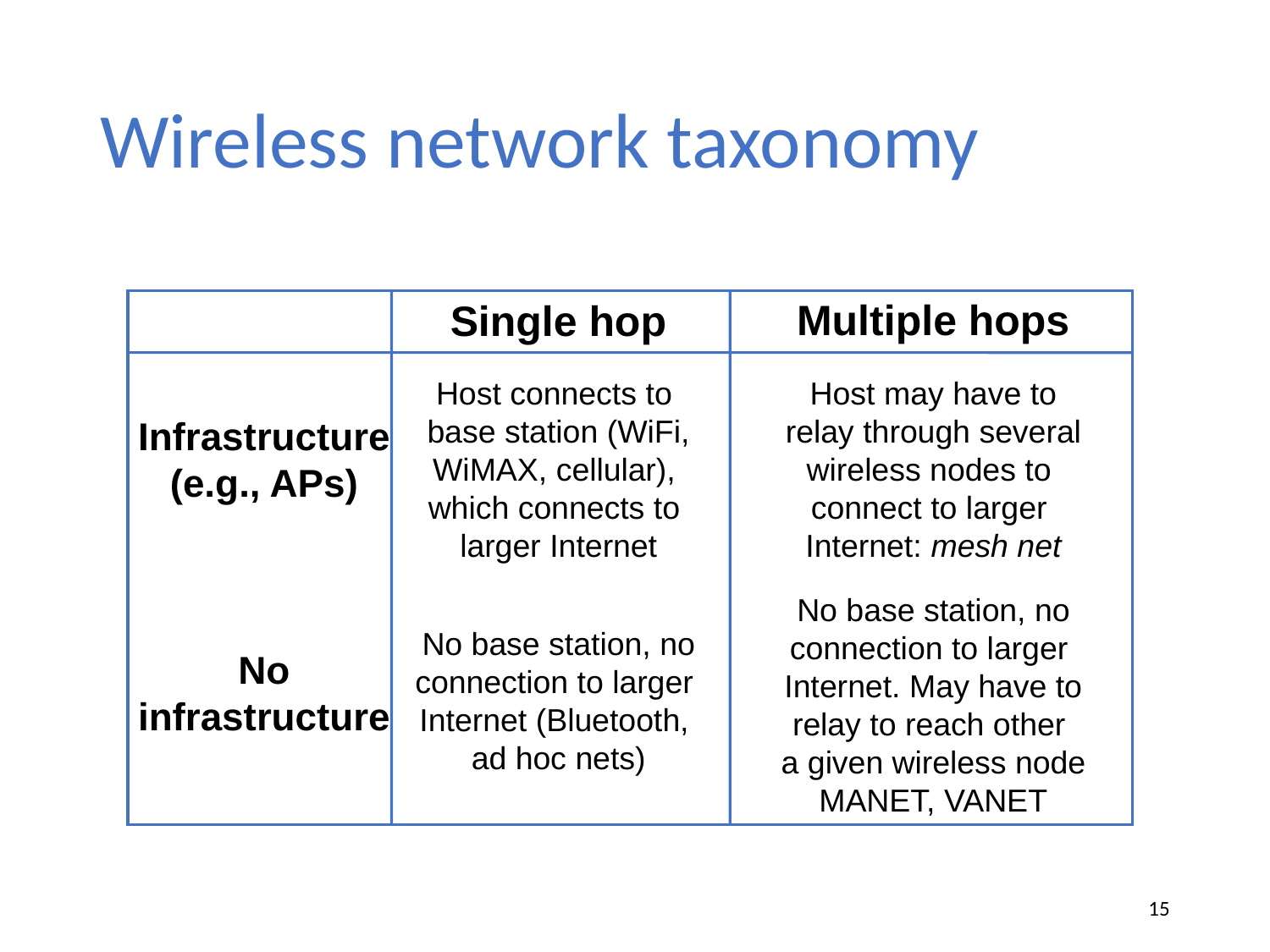

# Wireless network taxonomy
Multiple hops
Single hop

Host connects to
base station (WiFi,
WiMAX, cellular),
which connects to
larger Internet
Host may have to
relay through several
wireless nodes to
connect to larger
Internet: mesh net
Infrastructure
(e.g., APs)
No base station, no
connection to larger
Internet. May have to
relay to reach other
a given wireless node
MANET, VANET
No base station, no
connection to larger
Internet (Bluetooth,
ad hoc nets)
No
infrastructure
15